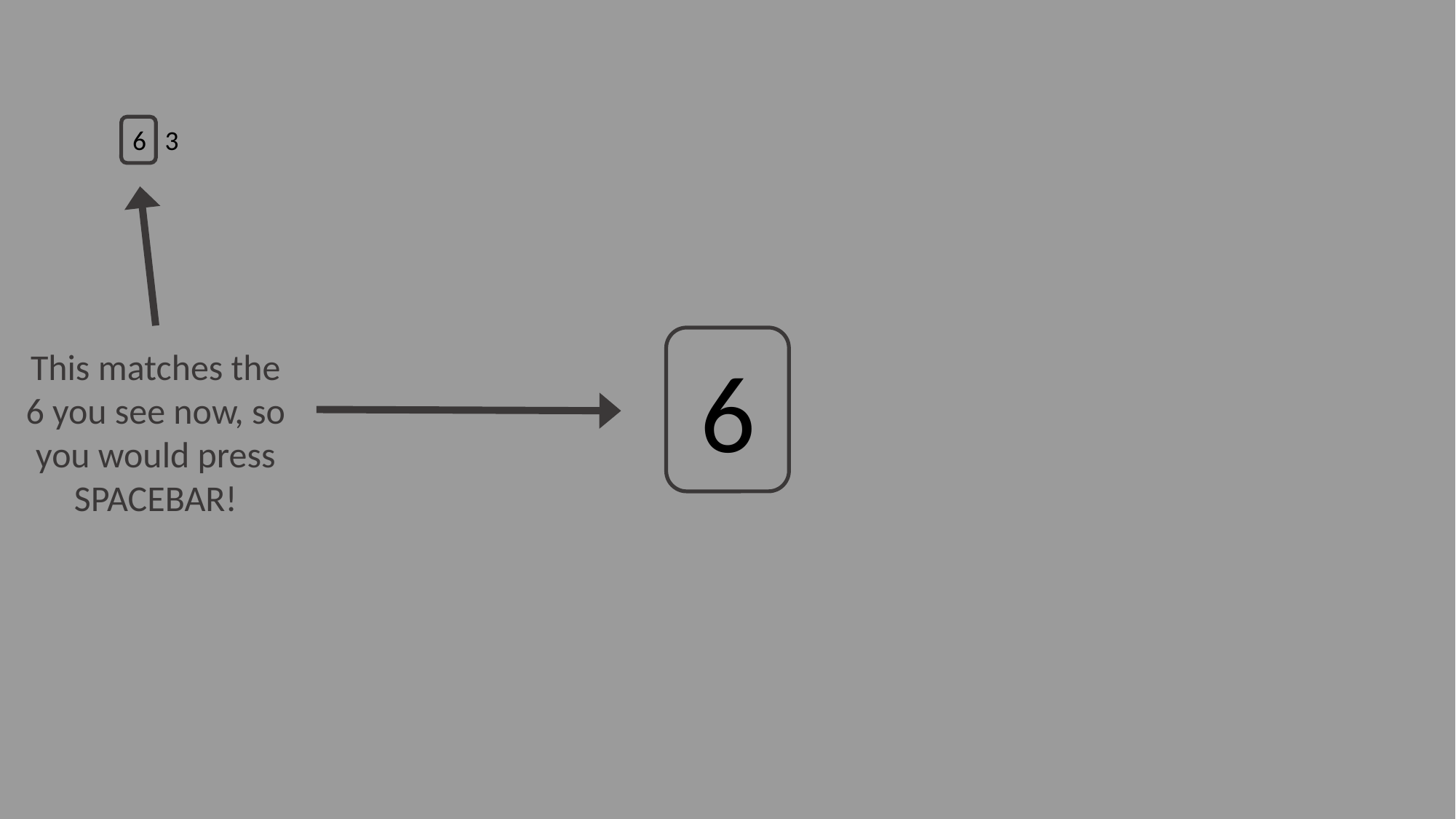

6   3

6
This matches the 6 you see now, so you would press SPACEBAR!